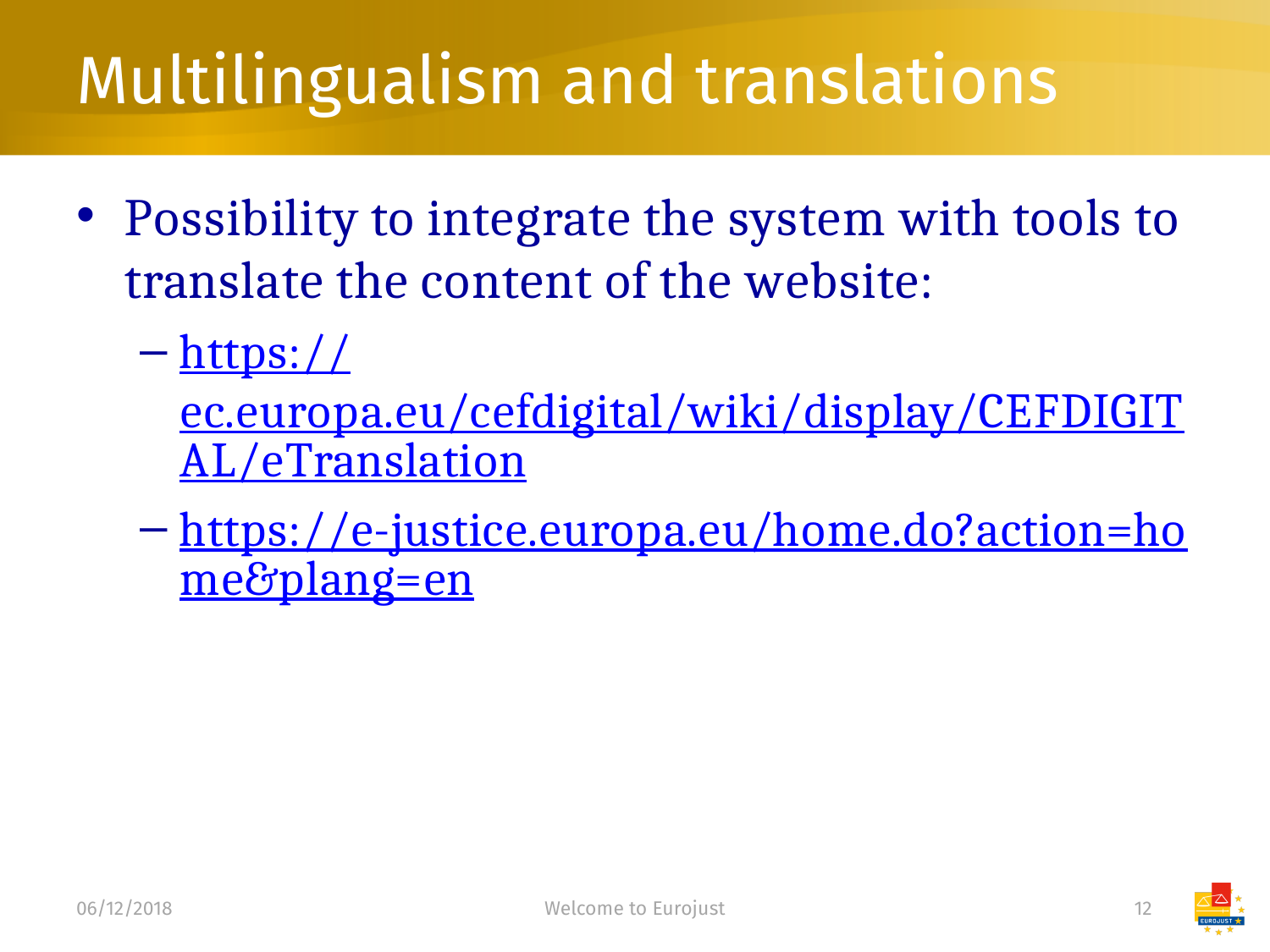

# Multilingualism and translations
Possibility to integrate the system with tools to translate the content of the website:
https://ec.europa.eu/cefdigital/wiki/display/CEFDIGITAL/eTranslation
https://e-justice.europa.eu/home.do?action=home&plang=en

06/12/2018
Welcome to Eurojust
12